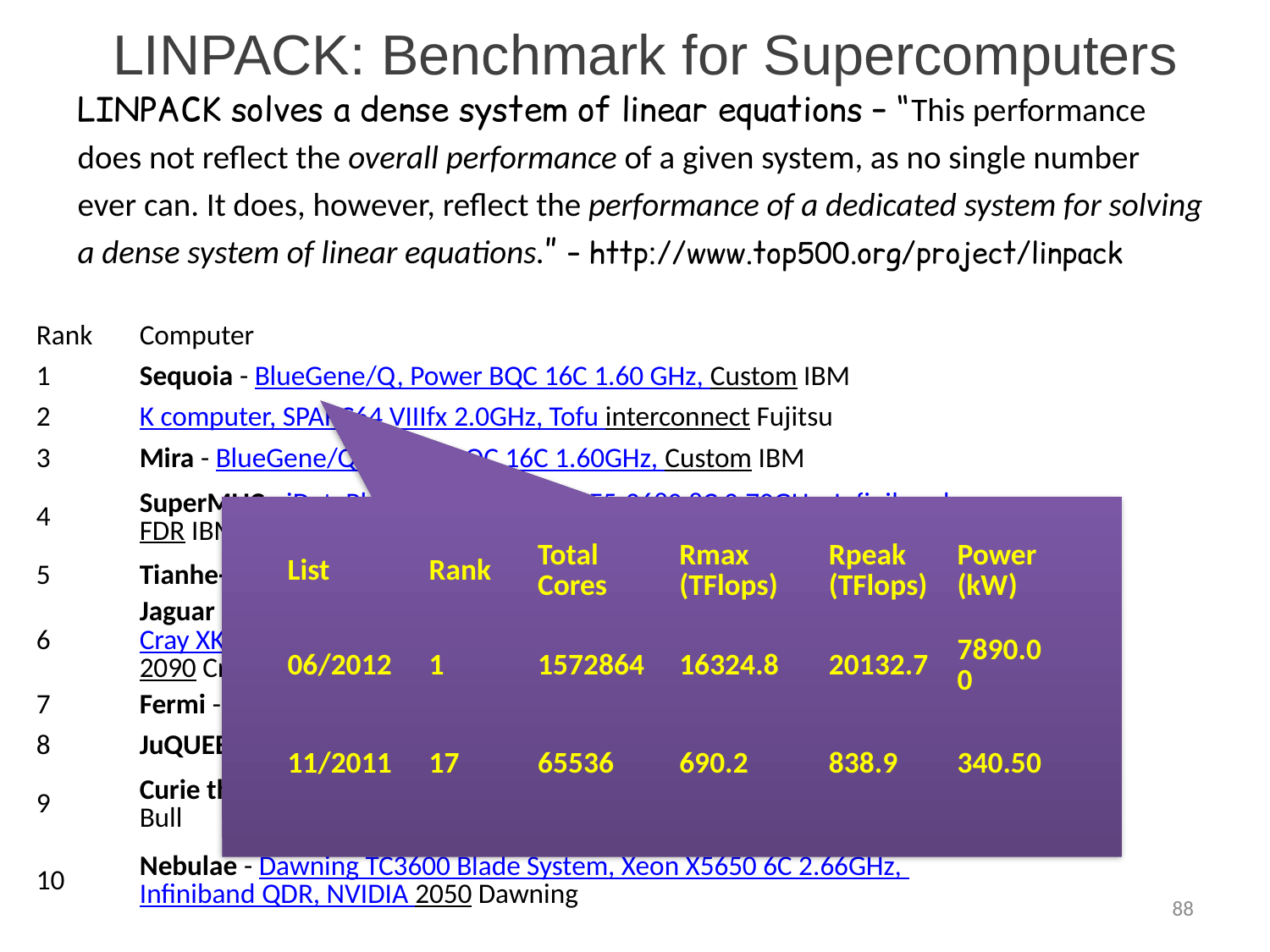

# LINPACK: Benchmark for Supercomputers
	LINPACK solves a dense system of linear equations – “This performance does not reflect the overall performance of a given system, as no single number ever can. It does, however, reflect the performance of a dedicated system for solving a dense system of linear equations.” – http://www.top500.org/project/linpack

| Rank | Computer |
| --- | --- |
| 1 | Sequoia - BlueGene/Q, Power BQC 16C 1.60 GHz, Custom IBM |
| 2 | K computer, SPARC64 VIIIfx 2.0GHz, Tofu interconnect Fujitsu |
| 3 | Mira - BlueGene/Q, Power BQC 16C 1.60GHz, Custom IBM |
| 4 | SuperMUC - iDataPlex DX360M4, Xeon E5-2680 8C 2.70GHz, Infiniband FDR IBM |
| 5 | Tianhe-1A - NUDT YH MPP, Xeon X5670 6C 2.93 GHz, NVIDIA 2050 NUDT |
| 6 | Jaguar - Cray XK6, Opteron 6274 16C 2.200GHz, Cray Gemini interconnect, NVIDIA 2090 Cray Inc. |
| 7 | Fermi - BlueGene/Q, Power BQC 16C 1.60GHz, Custom IBM |
| 8 | JuQUEEN - BlueGene/Q, Power BQC 16C 1.60GHz, Custom IBM |
| 9 | Curie thin nodes - Bullx B510, Xeon E5-2680 8C 2.700GHz, Infiniband QDR Bull |
| 10 | Nebulae - Dawning TC3600 Blade System, Xeon X5650 6C 2.66GHz, Infiniband QDR, NVIDIA 2050 Dawning |

| List | Rank | Total Cores | Rmax (TFlops) | Rpeak (TFlops) | Power (kW) |
| --- | --- | --- | --- | --- | --- |
| 06/2012 | 1 | 1572864 | 16324.8 | 20132.7 | 7890.00 |
| 11/2011 | 17 | 65536 | 690.2 | 838.9 | 340.50 |
88